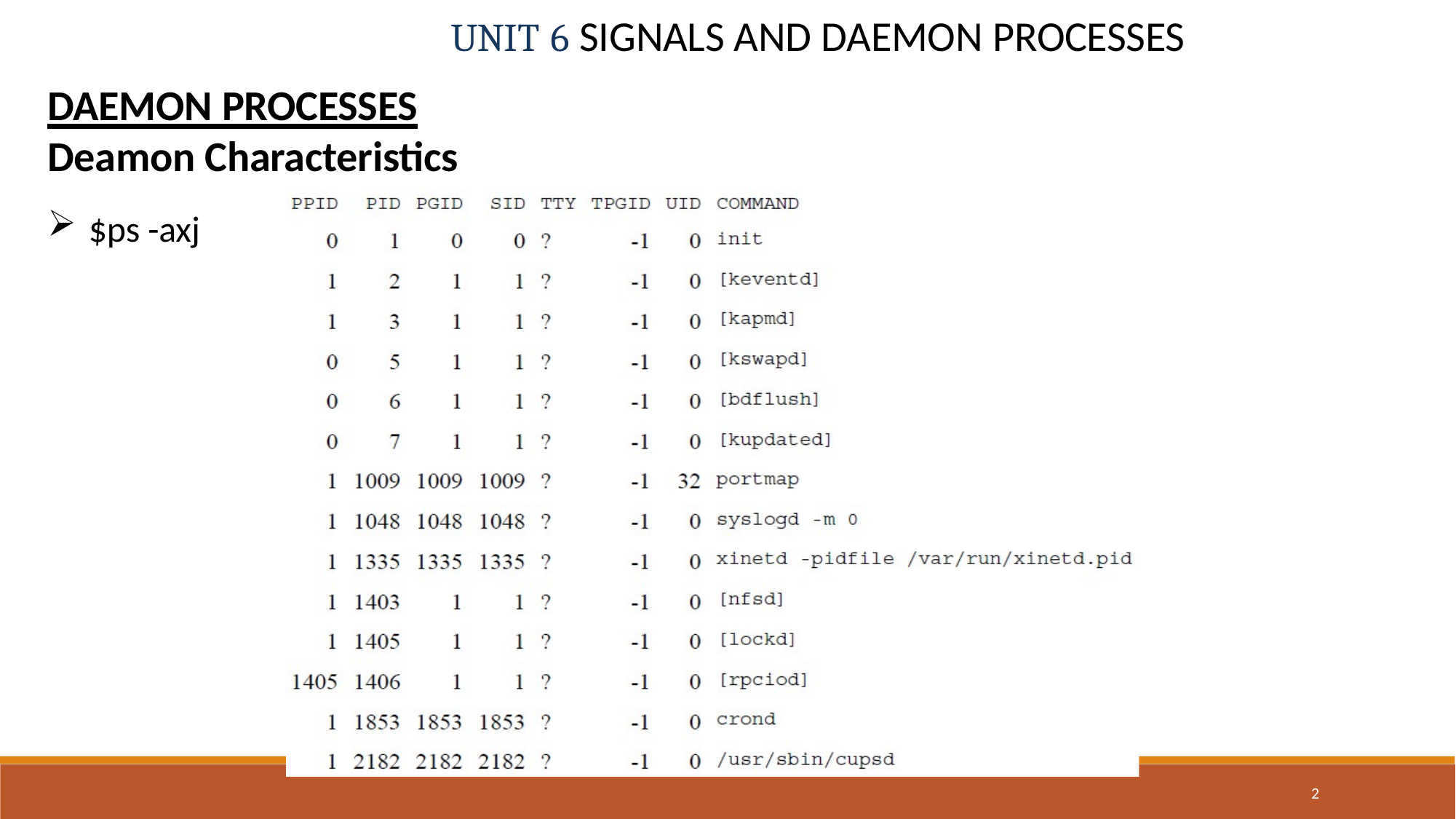

# UNIT 6 SIGNALS AND DAEMON PROCESSES
DAEMON PROCESSES
Deamon Characteristics
$ps -axj

2